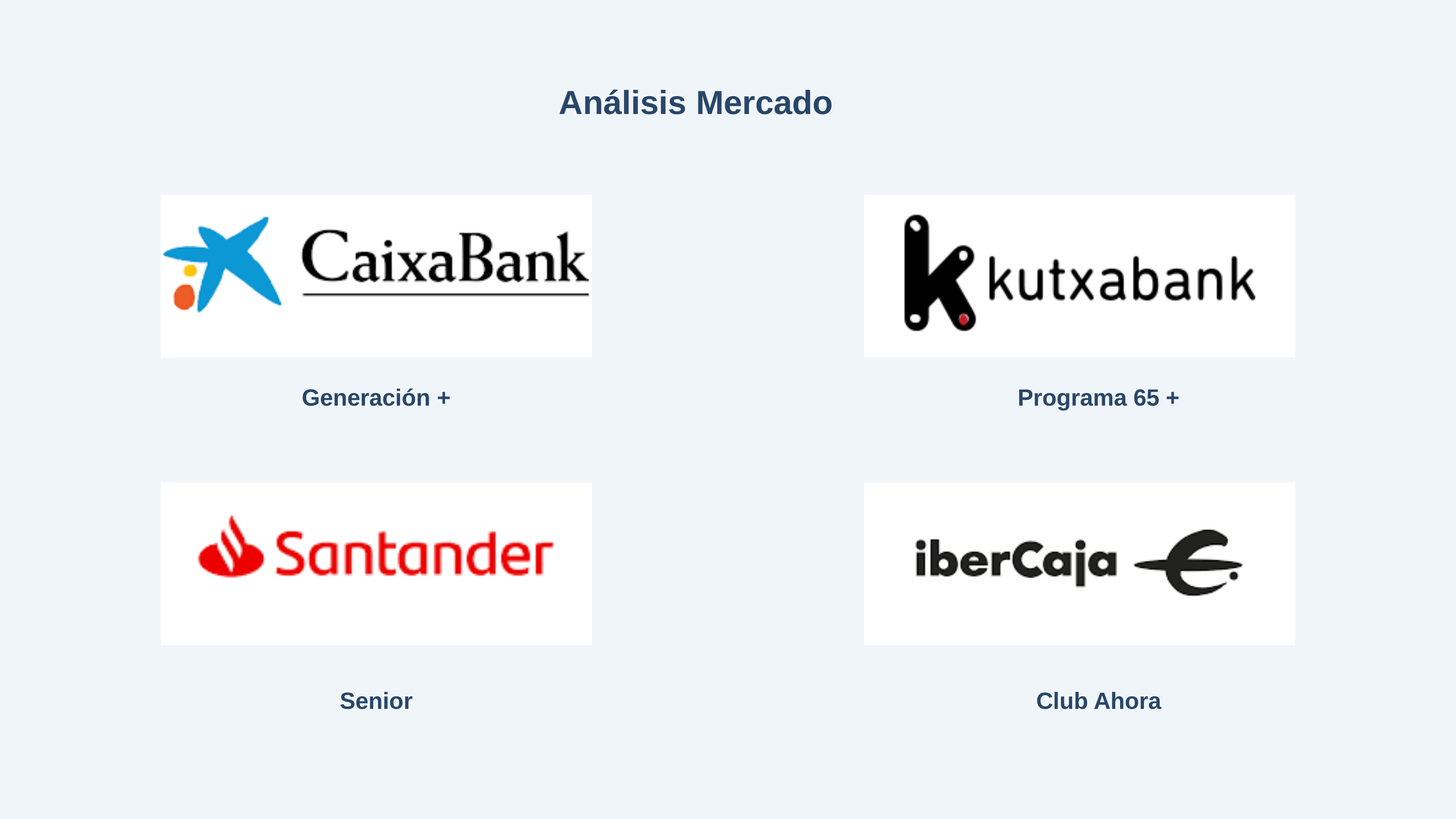

Análisis Mercado

Generación +

Programa 65 +

Senior

Club Ahora